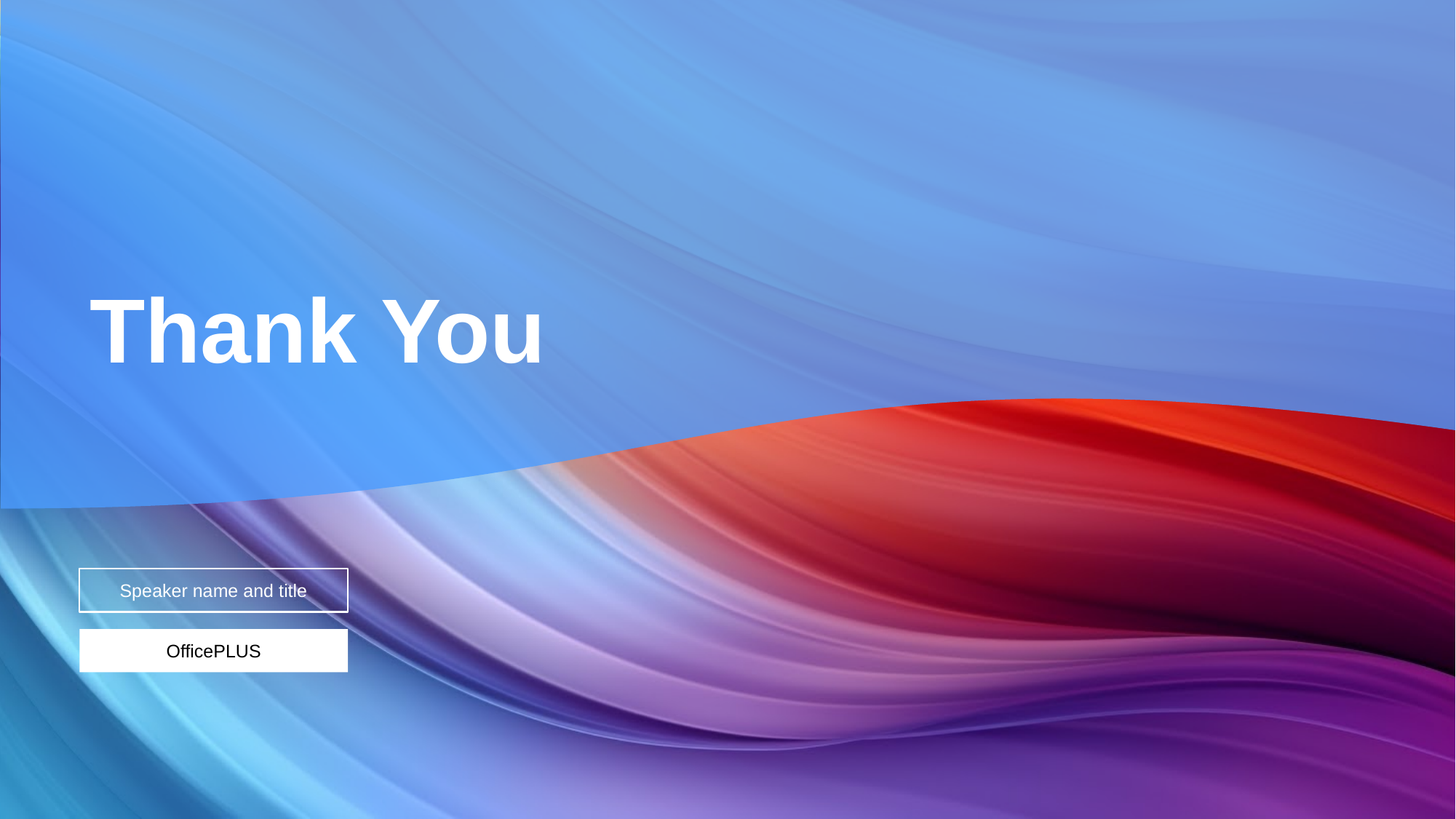

# Thank You
Speaker name and title
OfficePLUS